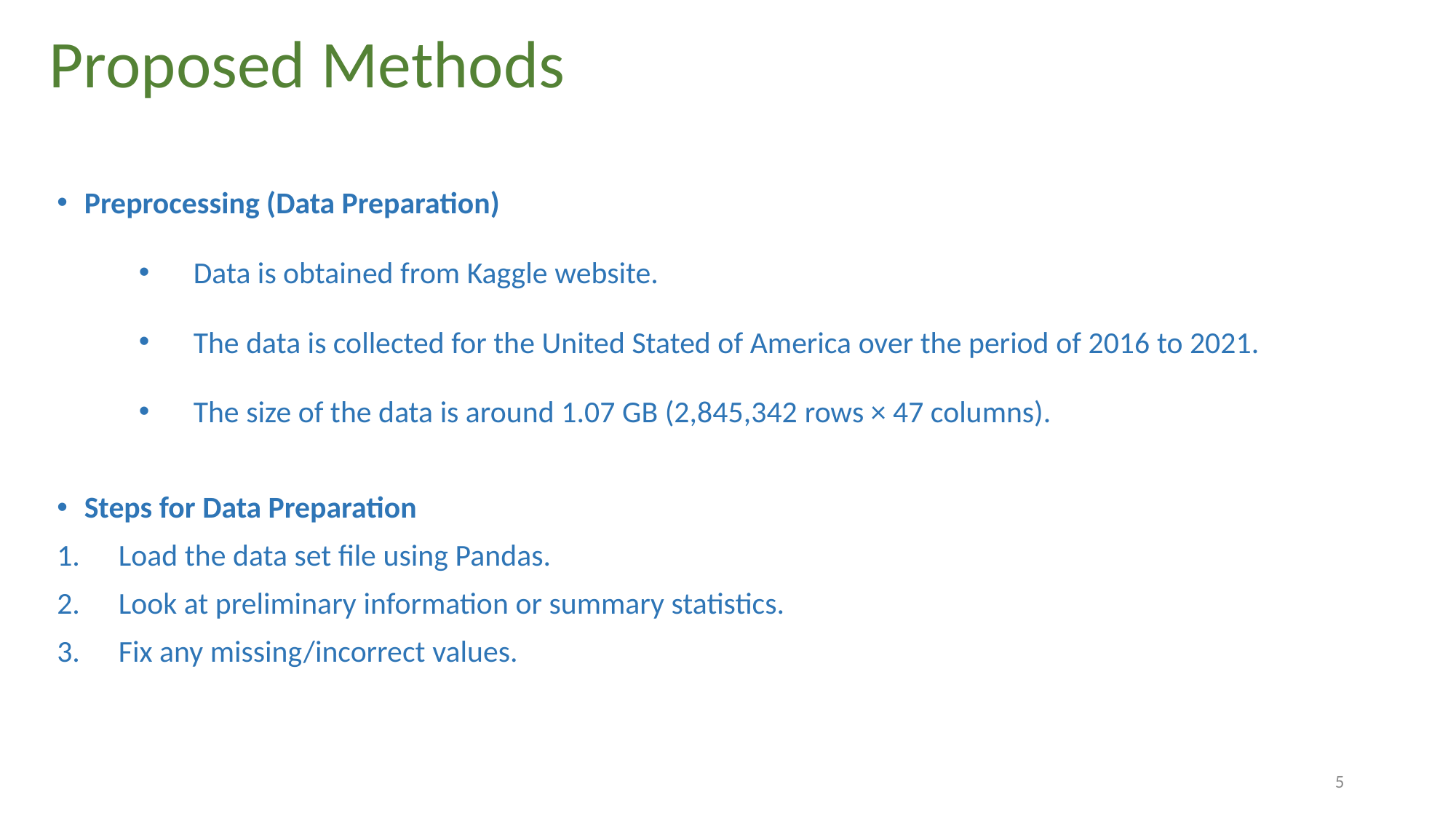

# Proposed Methods

Preprocessing (Data Preparation)
Data is obtained from Kaggle website.
The data is collected for the United Stated of America over the period of 2016 to 2021.
The size of the data is around 1.07 GB (2,845,342 rows × 47 columns).

Steps for Data Preparation
Load the data set file using Pandas.
Look at preliminary information or summary statistics.
Fix any missing/incorrect values.

5